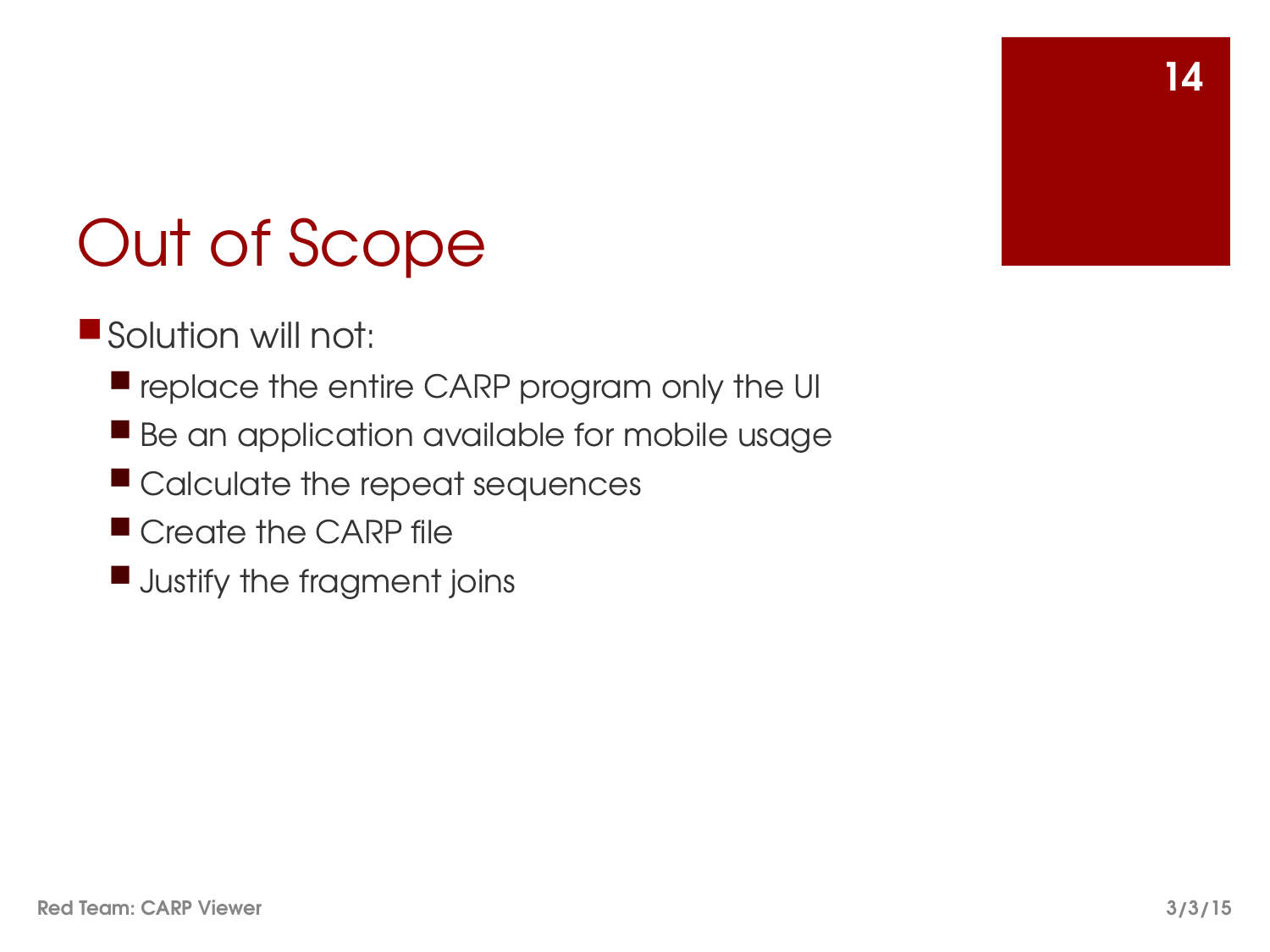

14
# Out of Scope
Solution will not:
replace the entire CARP program only the UI
Be an application available for mobile usage
Calculate the repeat sequences
Create the CARP file
Justify the fragment joins
Red Team: CARP Viewer
3/3/15